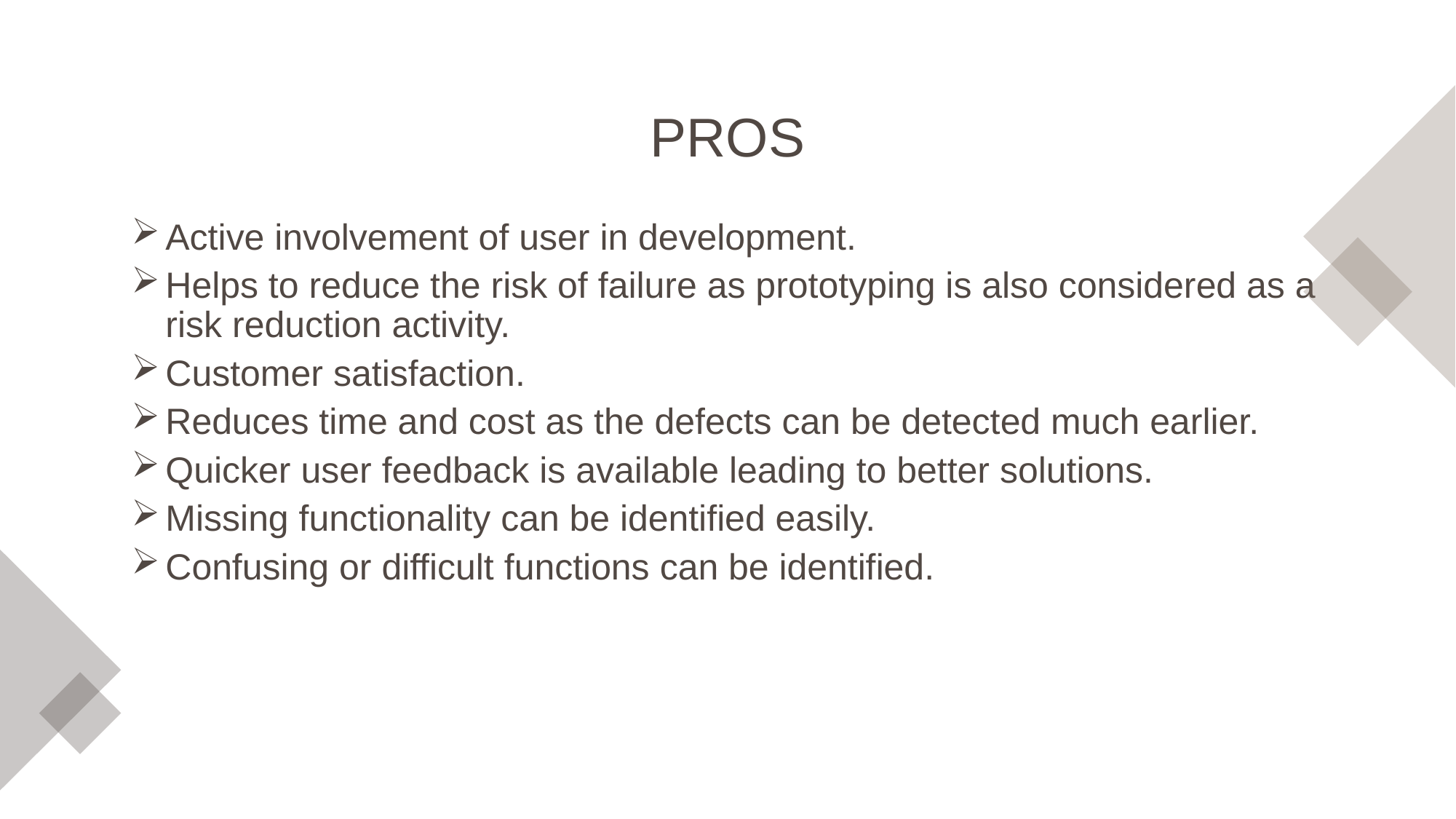

# PROS

Active involvement of user in development.
Helps to reduce the risk of failure as prototyping is also considered as a risk reduction activity.
Customer satisfaction.
Reduces time and cost as the defects can be detected much earlier.
Quicker user feedback is available leading to better solutions.
Missing functionality can be identified easily.
Confusing or difficult functions can be identified.